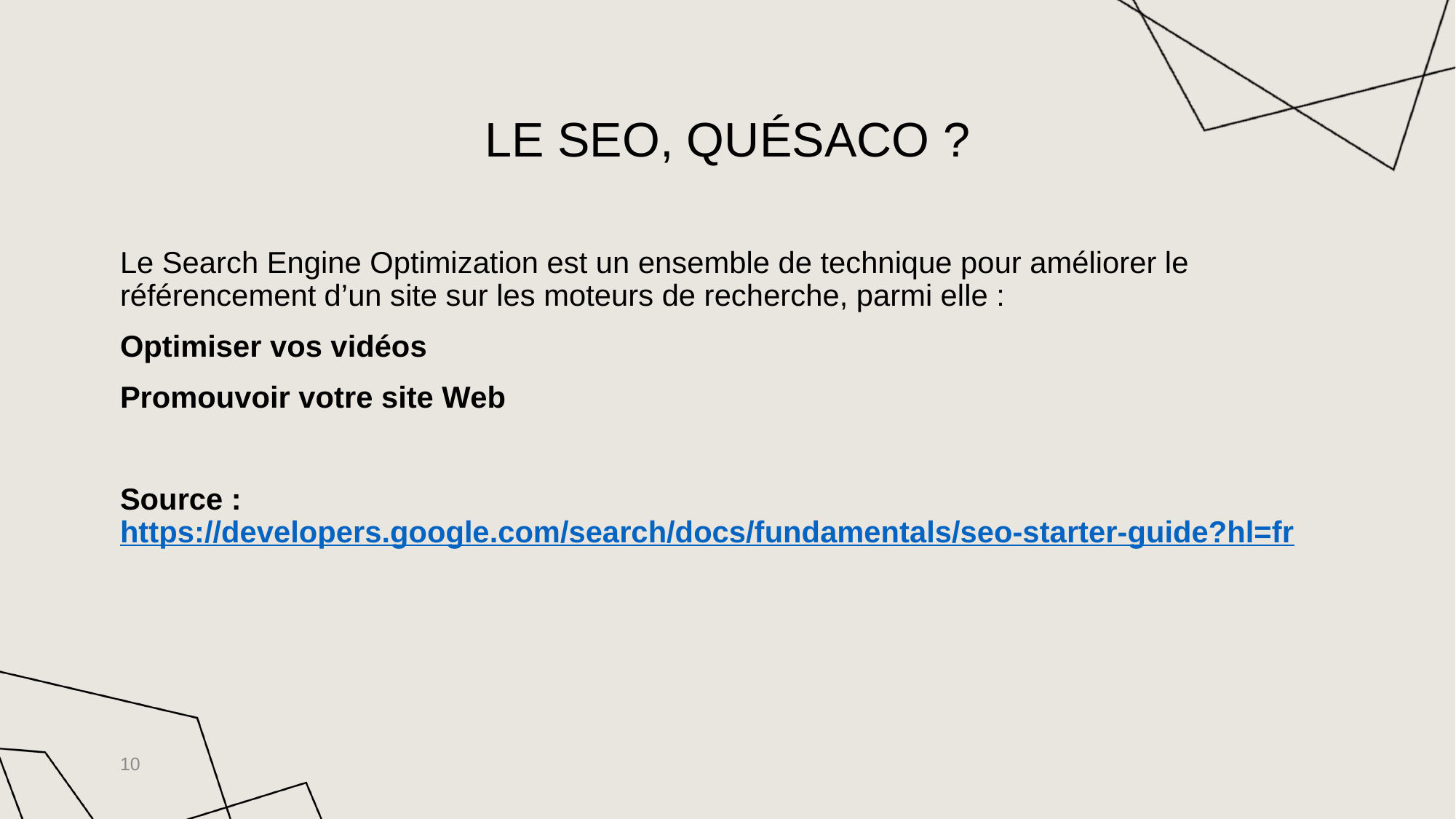

# Le SEO, quésaco ?
Le Search Engine Optimization est un ensemble de technique pour améliorer le référencement d’un site sur les moteurs de recherche, parmi elle :
Optimiser vos vidéos
Promouvoir votre site Web

Source : https://developers.google.com/search/docs/fundamentals/seo-starter-guide?hl=fr

10